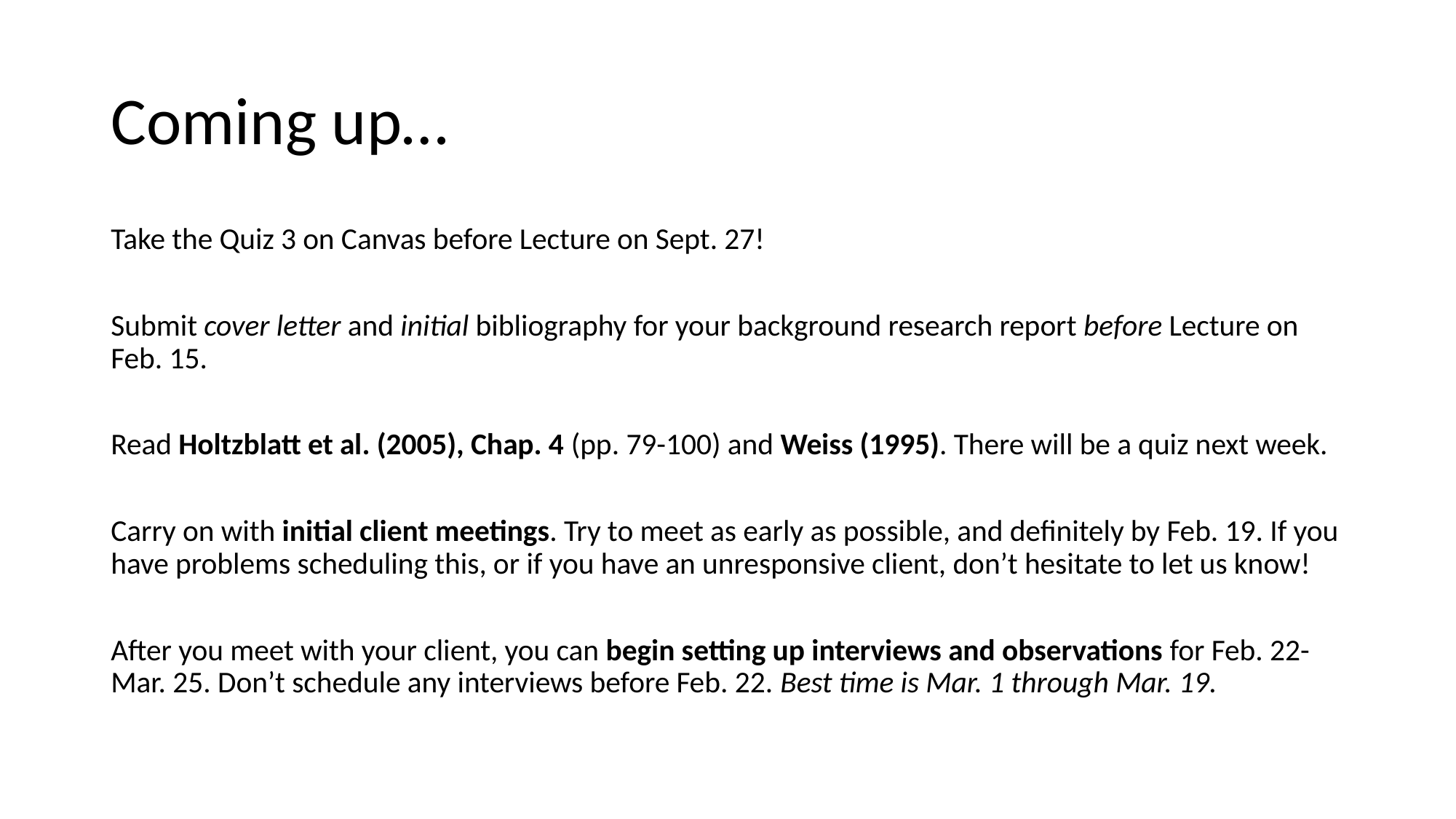

# Coming up…
Take the Quiz 3 on Canvas before Lecture on Sept. 27!

Submit cover letter and initial bibliography for your background research report before Lecture on Feb. 15.

Read Holtzblatt et al. (2005), Chap. 4 (pp. 79-100) and Weiss (1995). There will be a quiz next week.

Carry on with initial client meetings. Try to meet as early as possible, and definitely by Feb. 19. If you have problems scheduling this, or if you have an unresponsive client, don’t hesitate to let us know!

After you meet with your client, you can begin setting up interviews and observations for Feb. 22-Mar. 25. Don’t schedule any interviews before Feb. 22. Best time is Mar. 1 through Mar. 19.